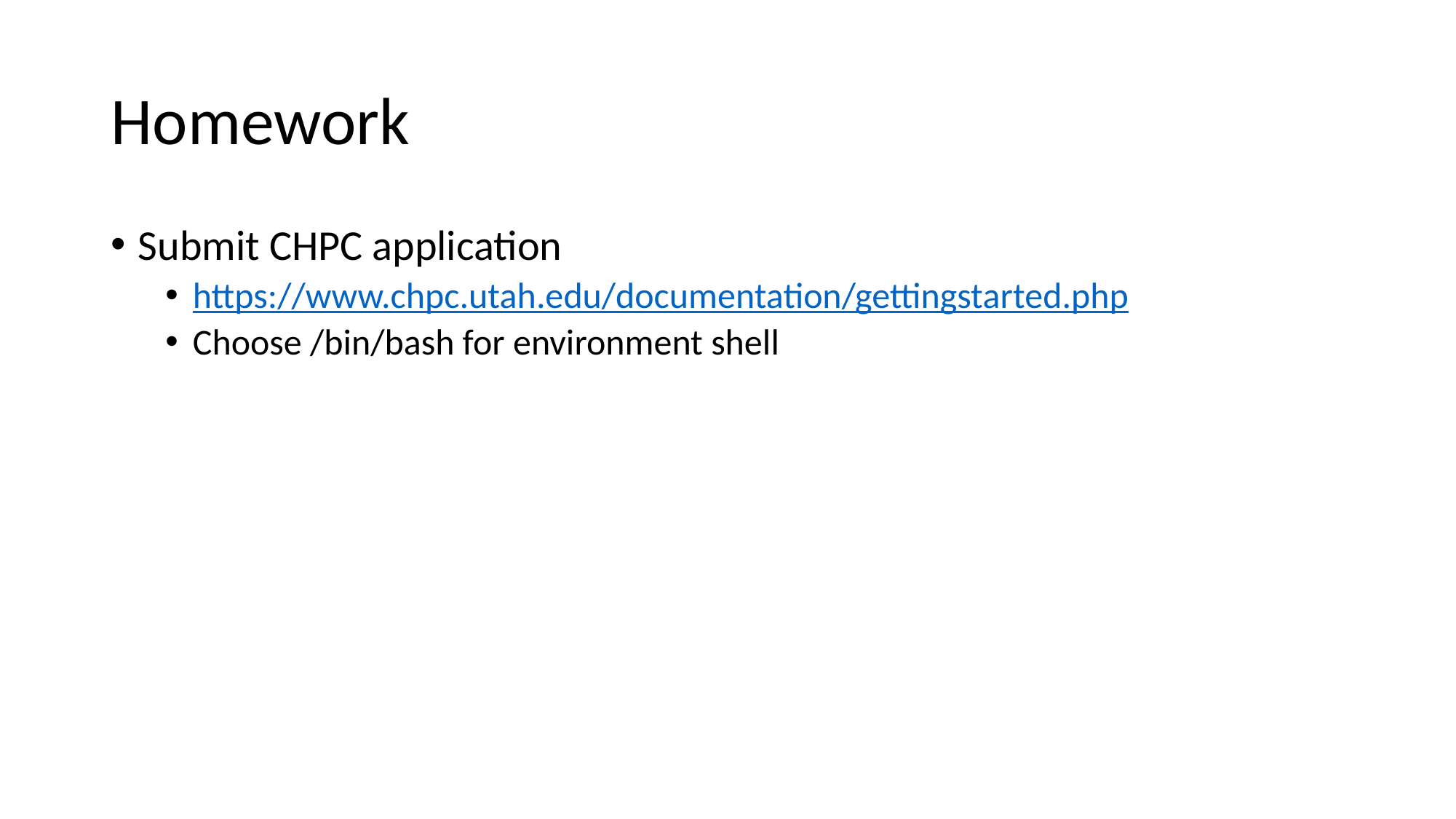

# Homework
Submit CHPC application
https://www.chpc.utah.edu/documentation/gettingstarted.php
Choose /bin/bash for environment shell